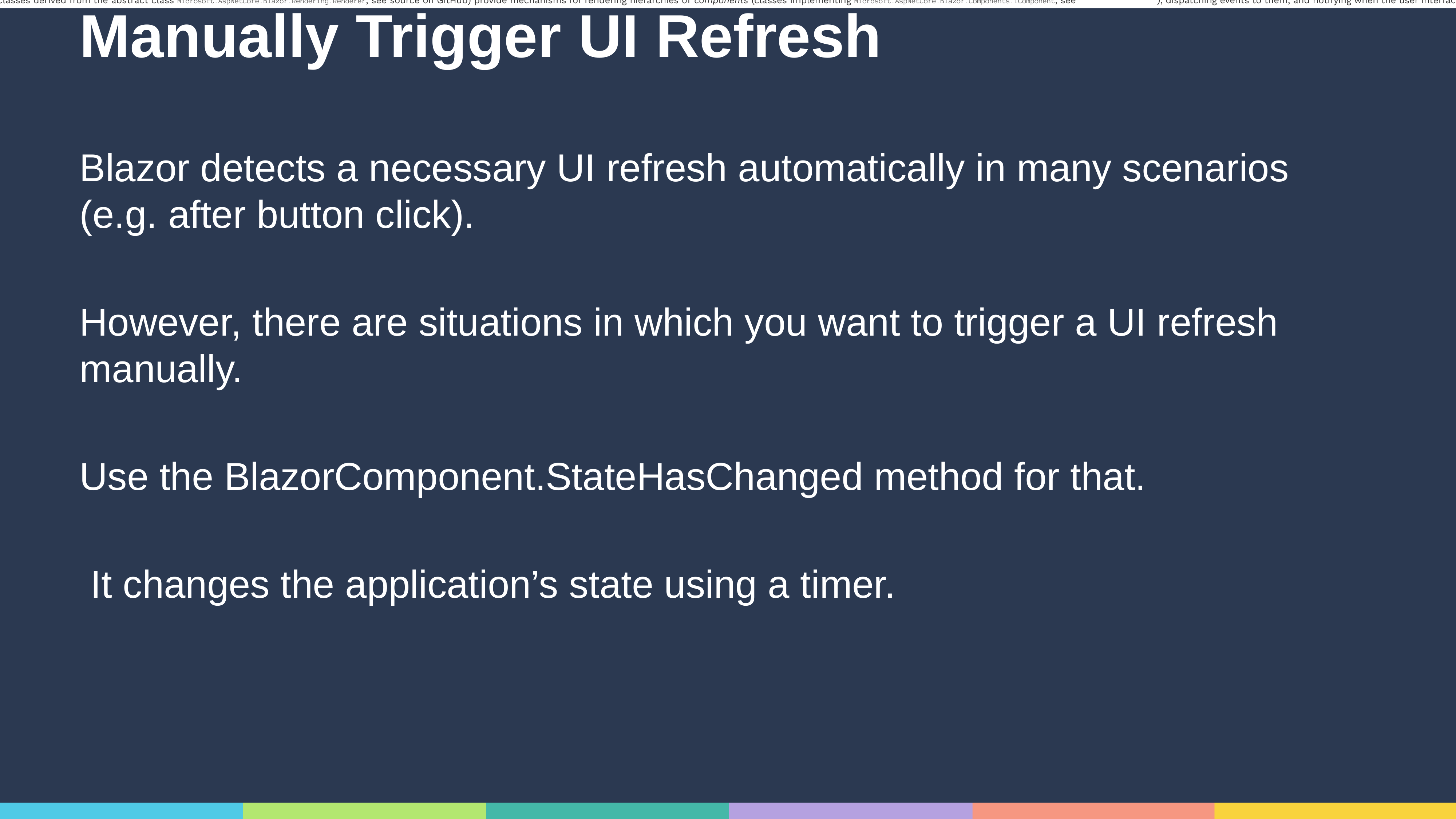

Blazor, renderers (classes derived from the abstract class Microsoft.AspNetCore.Blazor.Rendering.Renderer, see source on GitHub) provide mechanisms for rendering hierarchies of components (classes implementing Microsoft.AspNetCore.Blazor.Components.IComponent, see source on GitHub), dispatching events to them, and notifying when the user interface is being updated.
# Manually Trigger UI Refresh
Blazor detects a necessary UI refresh automatically in many scenarios (e.g. after button click).

However, there are situations in which you want to trigger a UI refresh manually.

Use the BlazorComponent.StateHasChanged method for that.

 It changes the application’s state using a timer.